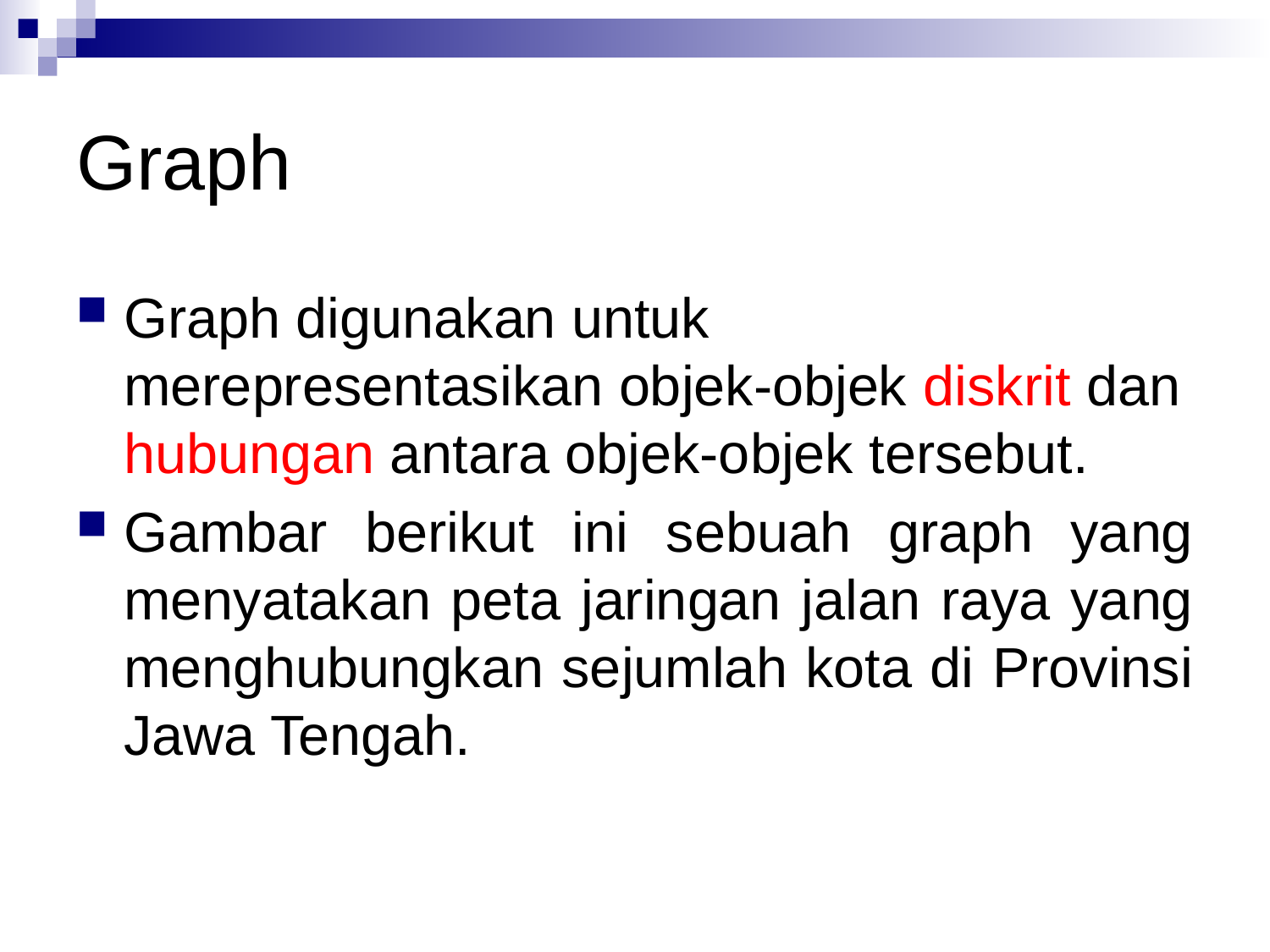

# Graph
Graph digunakan untuk  merepresentasikan objek-objek diskrit dan hubungan antara objek-objek tersebut.
Gambar berikut ini sebuah graph yang menyatakan peta jaringan jalan raya yang menghubungkan sejumlah kota di Provinsi Jawa Tengah.